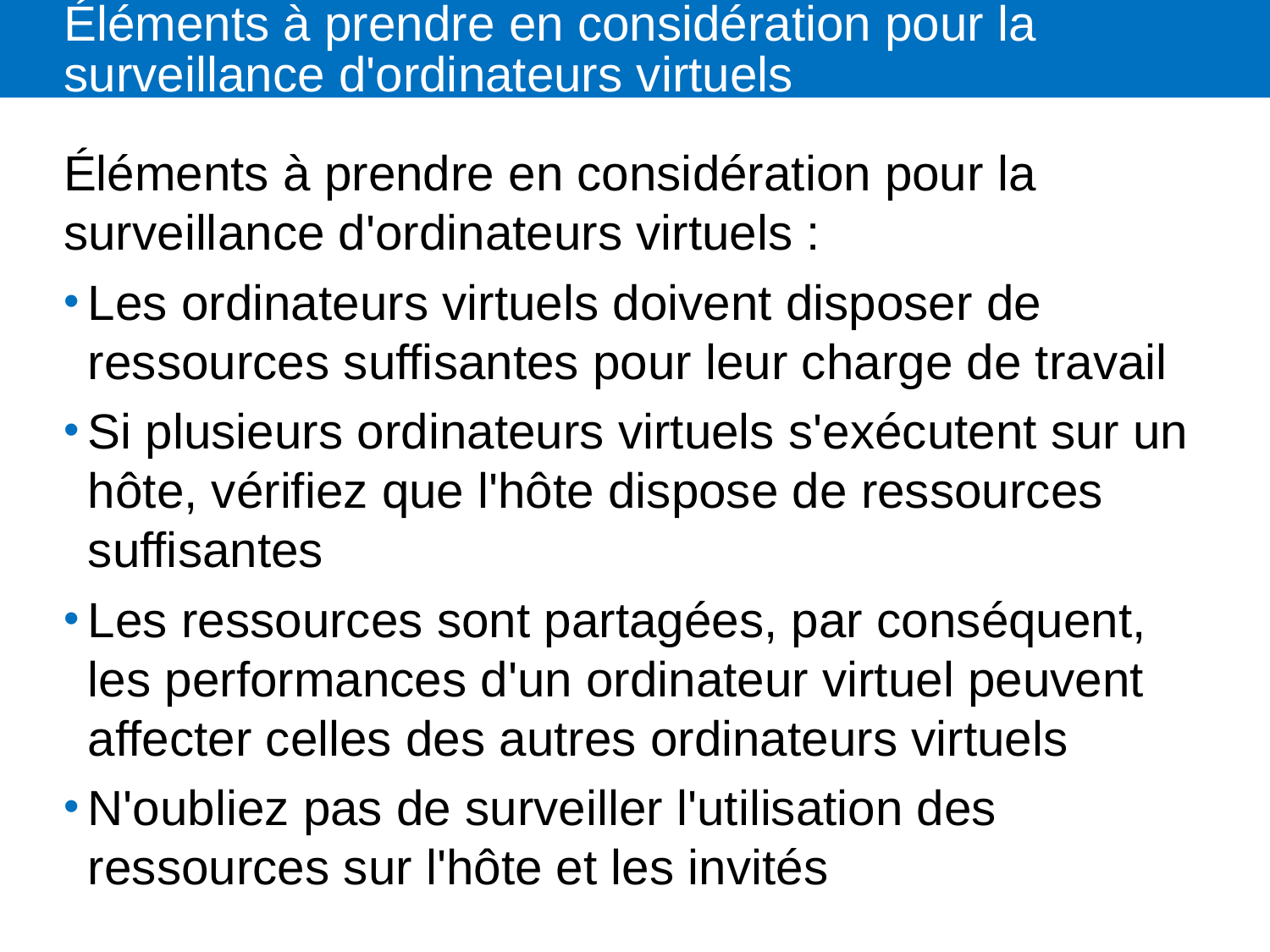

# Éléments à prendre en considération pour la surveillance d'ordinateurs virtuels
Éléments à prendre en considération pour la surveillance d'ordinateurs virtuels :
Les ordinateurs virtuels doivent disposer de ressources suffisantes pour leur charge de travail
Si plusieurs ordinateurs virtuels s'exécutent sur un hôte, vérifiez que l'hôte dispose de ressources suffisantes
Les ressources sont partagées, par conséquent, les performances d'un ordinateur virtuel peuvent affecter celles des autres ordinateurs virtuels
N'oubliez pas de surveiller l'utilisation des ressources sur l'hôte et les invités